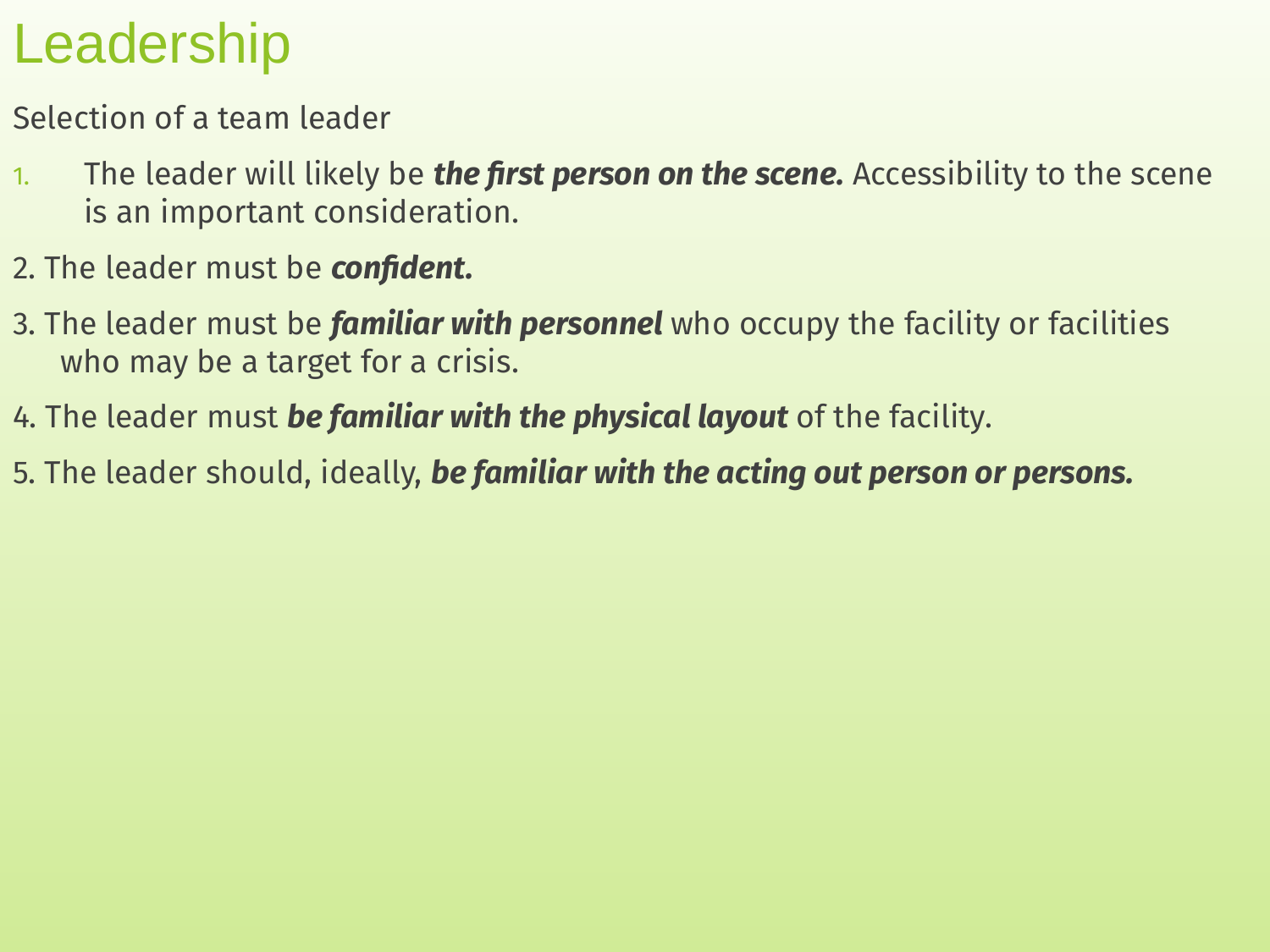

# Leadership
Selection of a team leader
The leader will likely be the first person on the scene. Accessibility to the scene is an important consideration.
2. The leader must be confident.
3. The leader must be familiar with personnel who occupy the facility or facilities who may be a target for a crisis.
4. The leader must be familiar with the physical layout of the facility.
5. The leader should, ideally, be familiar with the acting out person or persons.